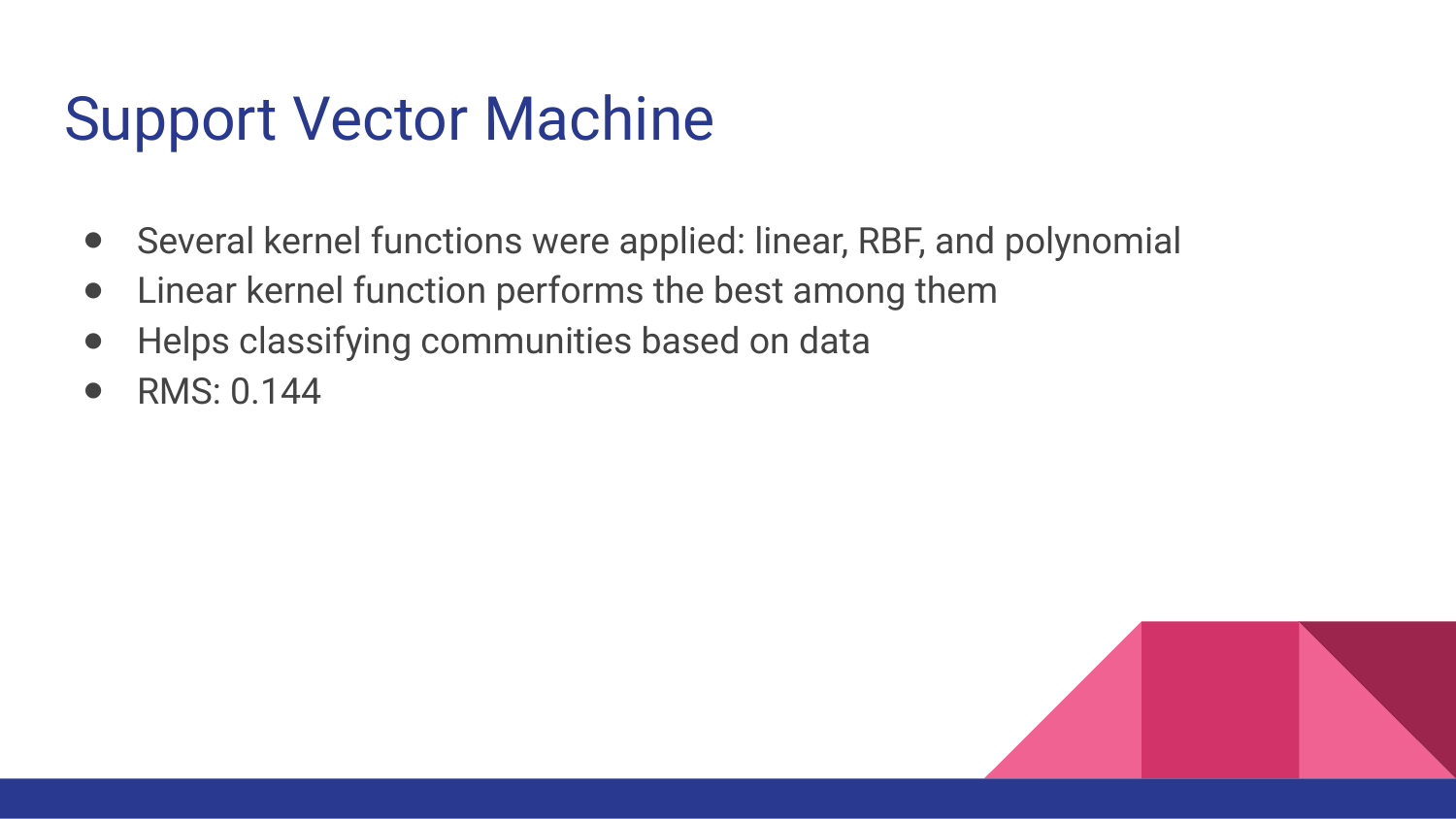

# Support Vector Machine
Several kernel functions were applied: linear, RBF, and polynomial
Linear kernel function performs the best among them
Helps classifying communities based on data
RMS: 0.144